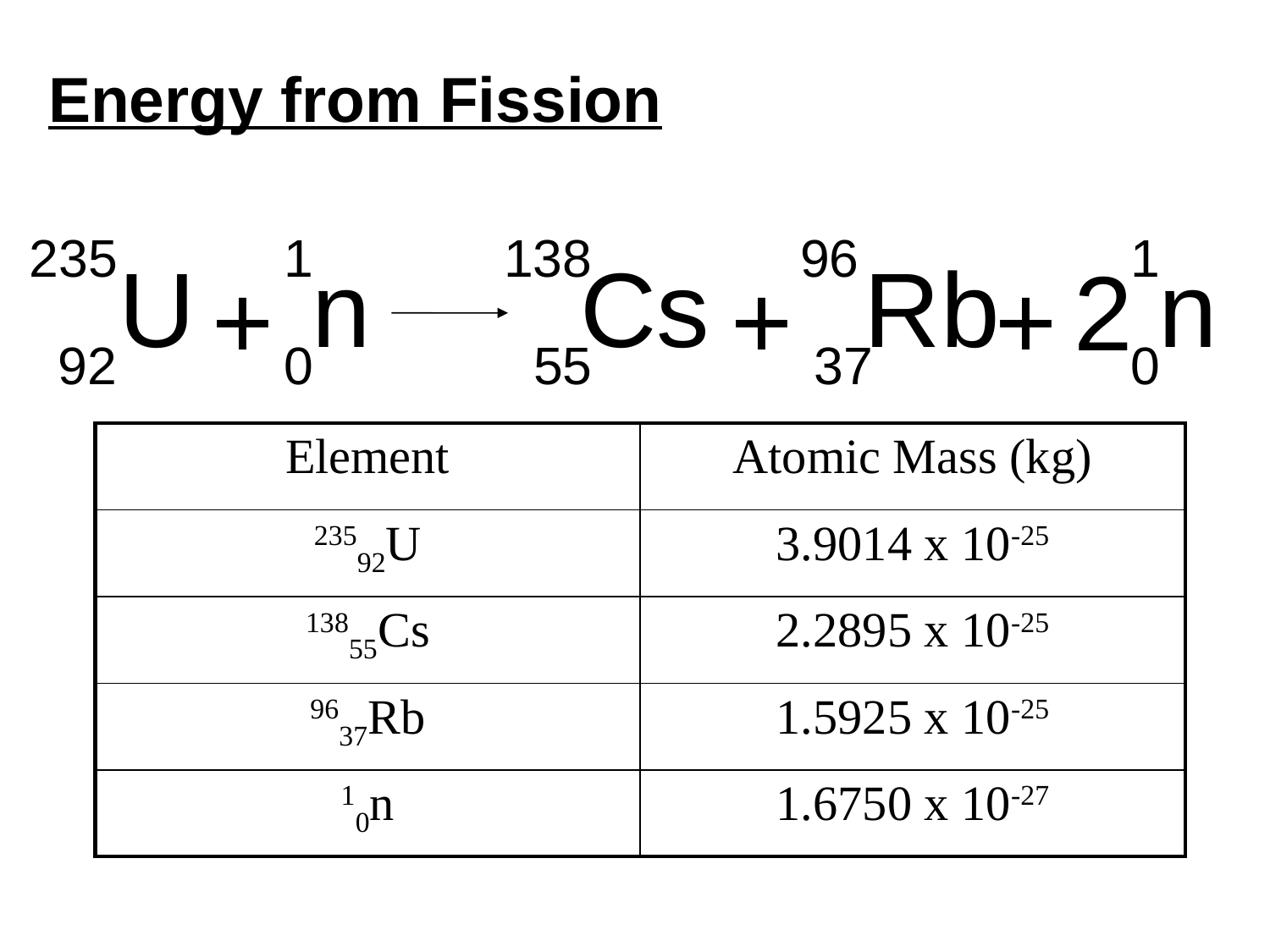

Energy from Fission
235
U
92
1
n
0
138
Cs
55
 96
Rb
37
1
n
0
2
+
+
+

| Element | Atomic Mass (kg) |
| --- | --- |
| 23592U | 3.9014 x 10-25 |
| 13855Cs | 2.2895 x 10-25 |
| 9637Rb | 1.5925 x 10-25 |
| 10n | 1.6750 x 10-27 |